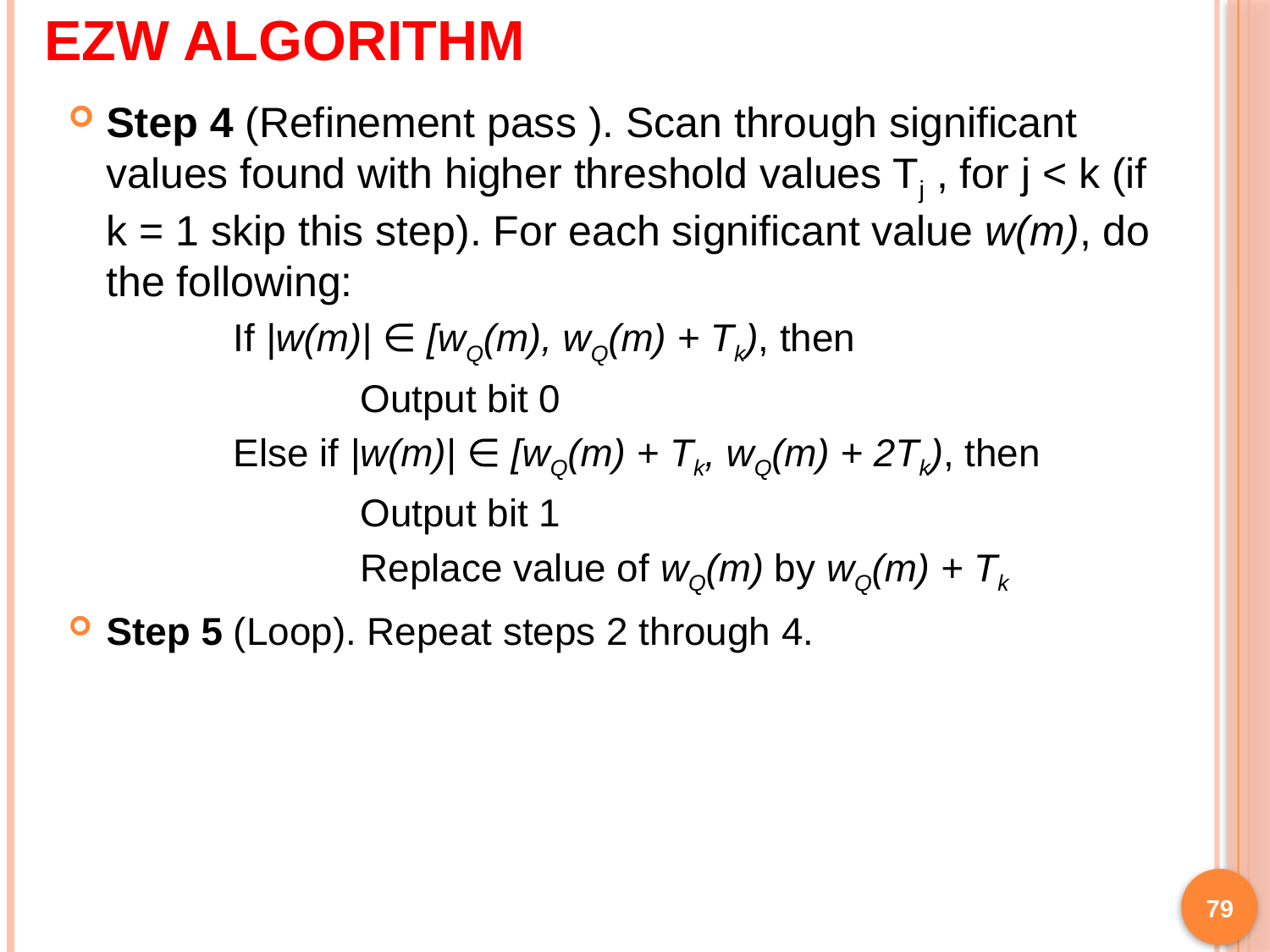

# EZW ALGORITHM
Step 4 (Refinement pass ). Scan through significant values found with higher threshold values Tj , for j < k (if k = 1 skip this step). For each significant value w(m), do the following:
If |w(m)| ∈ [wQ(m), wQ(m) + Tk), then
	Output bit 0
Else if |w(m)| ∈ [wQ(m) + Tk, wQ(m) + 2Tk), then
	Output bit 1
	Replace value of wQ(m) by wQ(m) + Tk
Step 5 (Loop). Repeat steps 2 through 4.
79